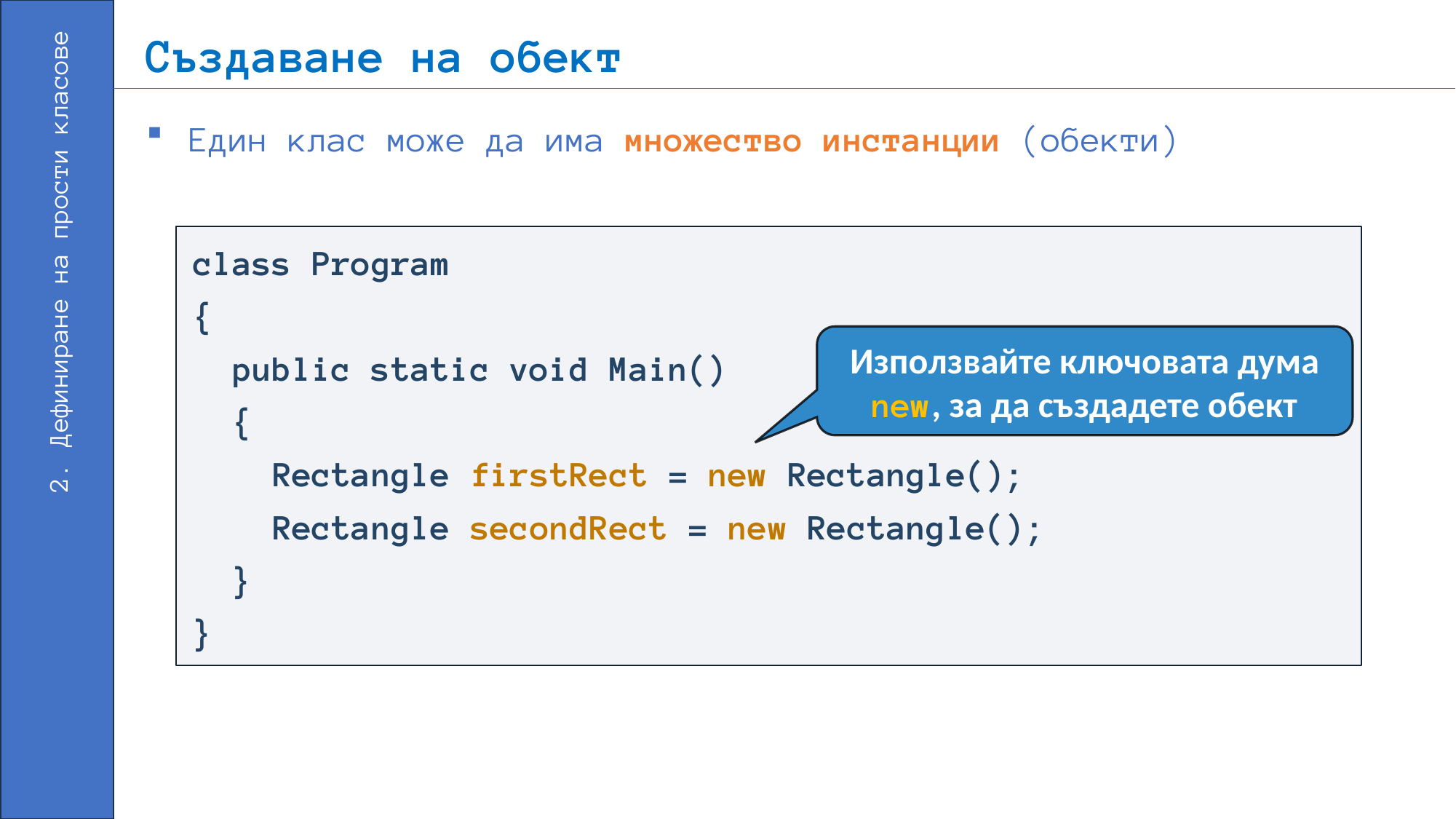

Създаване на обект
Един клас може да има множество инстанции (обекти)

class Program
{
  public static void Main()
  {
    Rectangle firstRect = new Rectangle();
    Rectangle secondRect = new Rectangle();
  }
}
2. Дефиниране на прости класове
Използвайте ключовата дума new, за да създадете обект